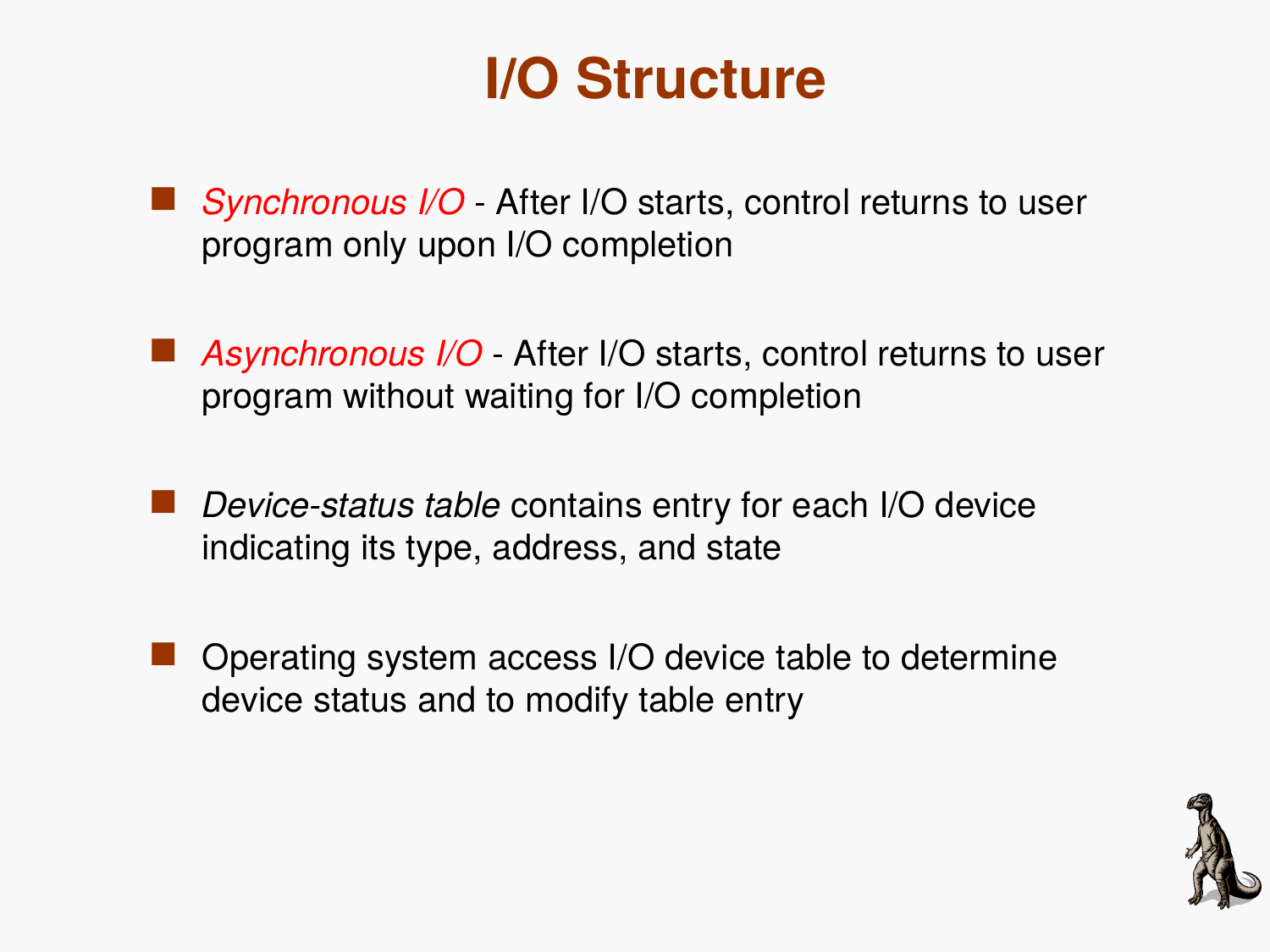

# I/O Structure
Synchronous I/O - After I/O starts, control returns to user program only upon I/O completion

Asynchronous I/O - After I/O starts, control returns to user program without waiting for I/O completion

Device-status table contains entry for each I/O device indicating its type, address, and state

Operating system access I/O device table to determine device status and to modify table entry